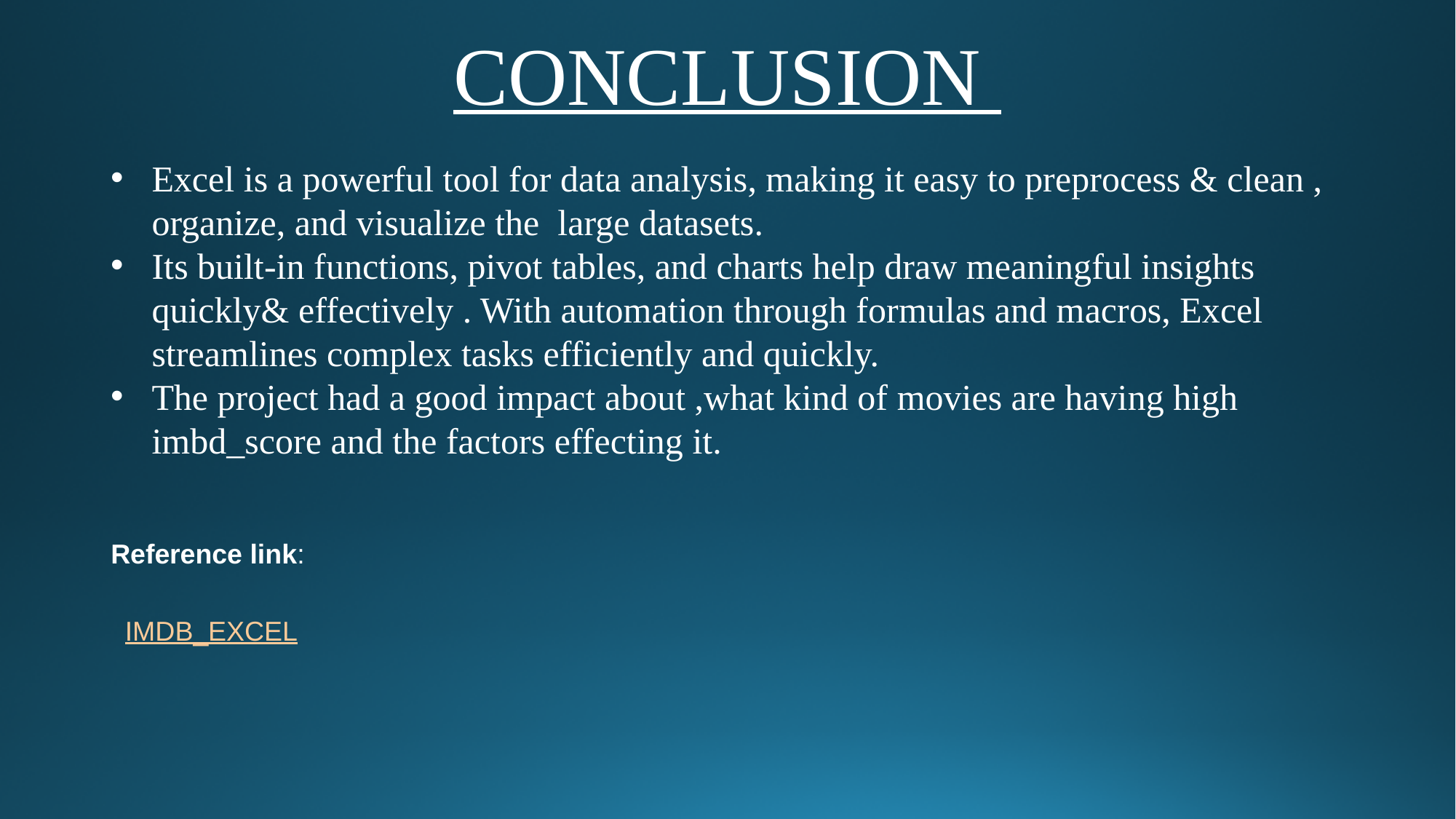

# CONCLUSION
Excel is a powerful tool for data analysis, making it easy to preprocess & clean , organize, and visualize the  large datasets.
Its built-in functions, pivot tables, and charts help draw meaningful insights quickly& effectively . With automation through formulas and macros, Excel streamlines complex tasks efficiently and quickly.
The project had a good impact about ,what kind of movies are having high imbd_score and the factors effecting it.

Reference link:

IMDB_EXCEL